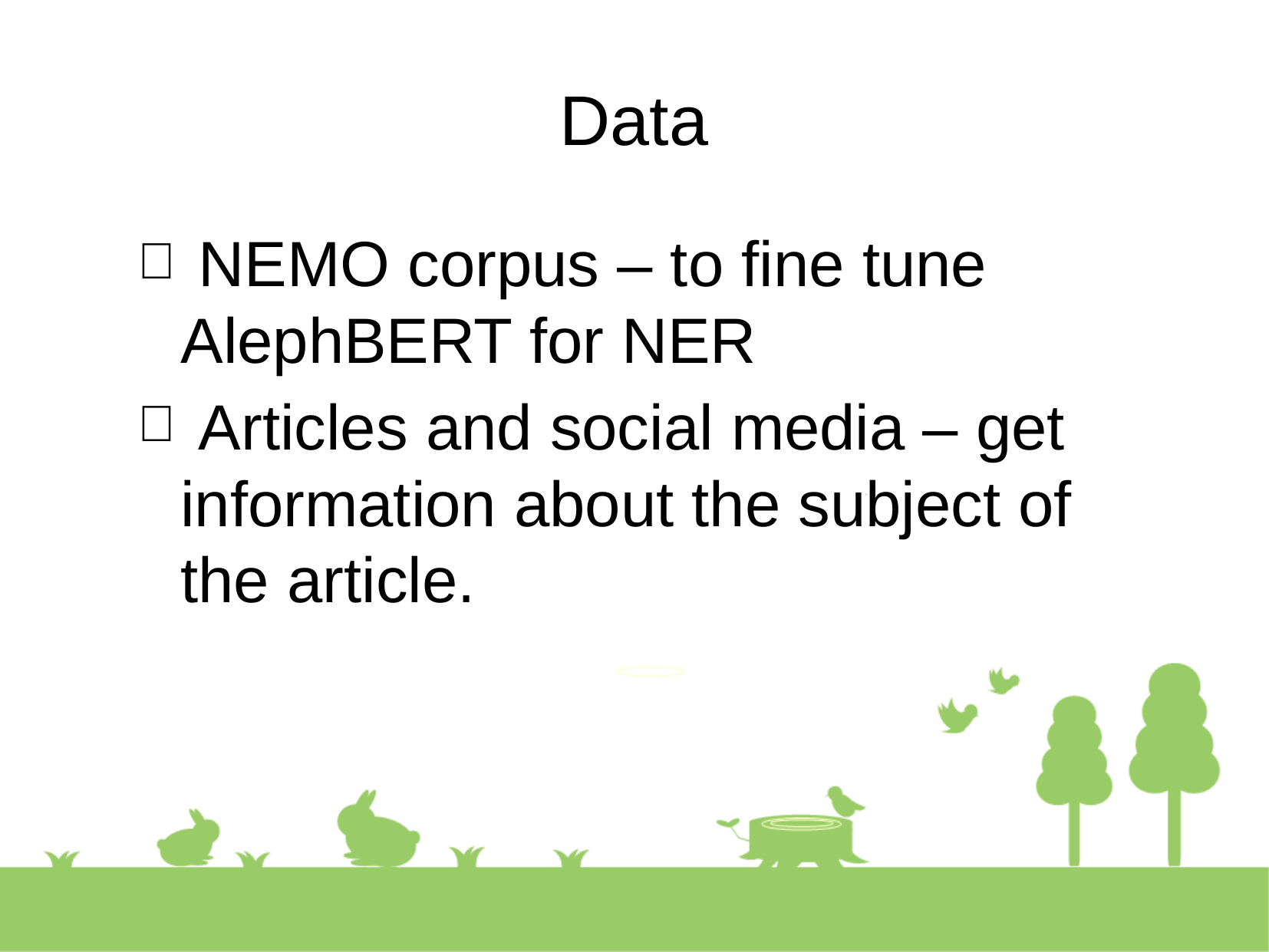

Data
 NEMO corpus – to fine tune AlephBERT for NER
 Articles and social media – get information about the subject of the article.